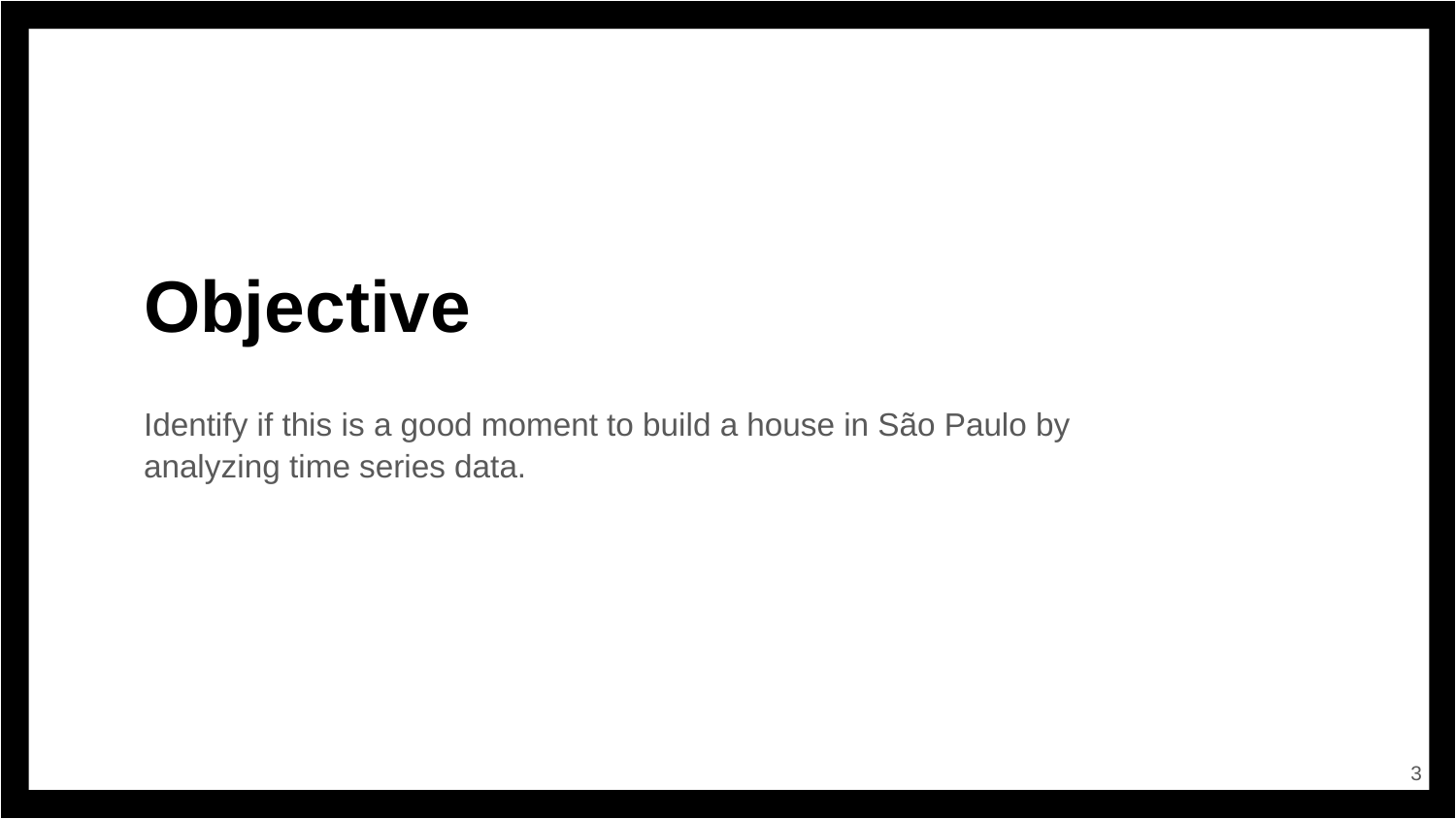

# Objective
Identify if this is a good moment to build a house in São Paulo by analyzing time series data.
3